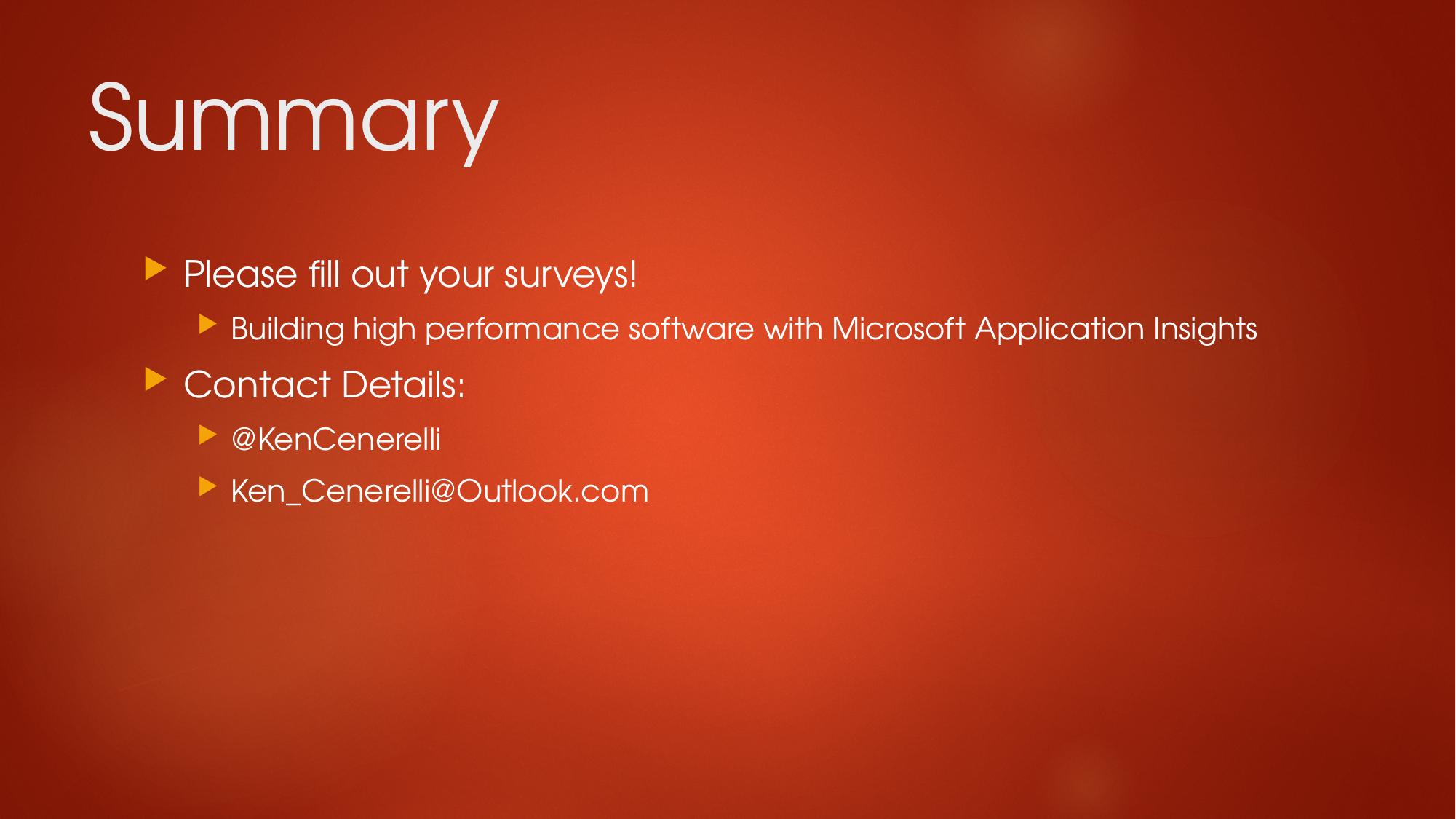

# Summary
Please fill out your surveys!
Building high performance software with Microsoft Application Insights
Contact Details:
@KenCenerelli
Ken_Cenerelli@Outlook.com